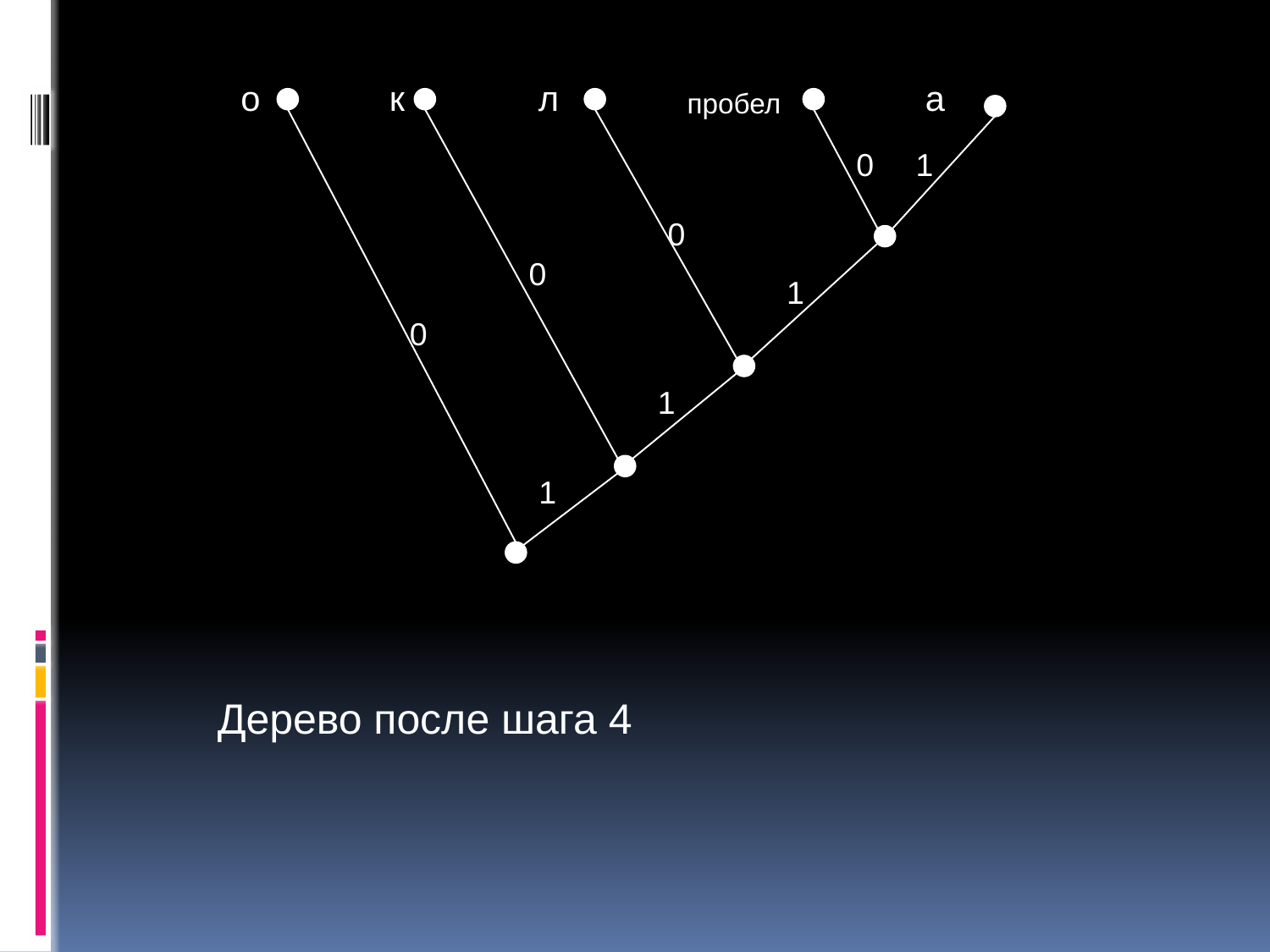

о
к
л
а
пробел

0
1
0

0
1
0

1

1

Дерево после шага 4